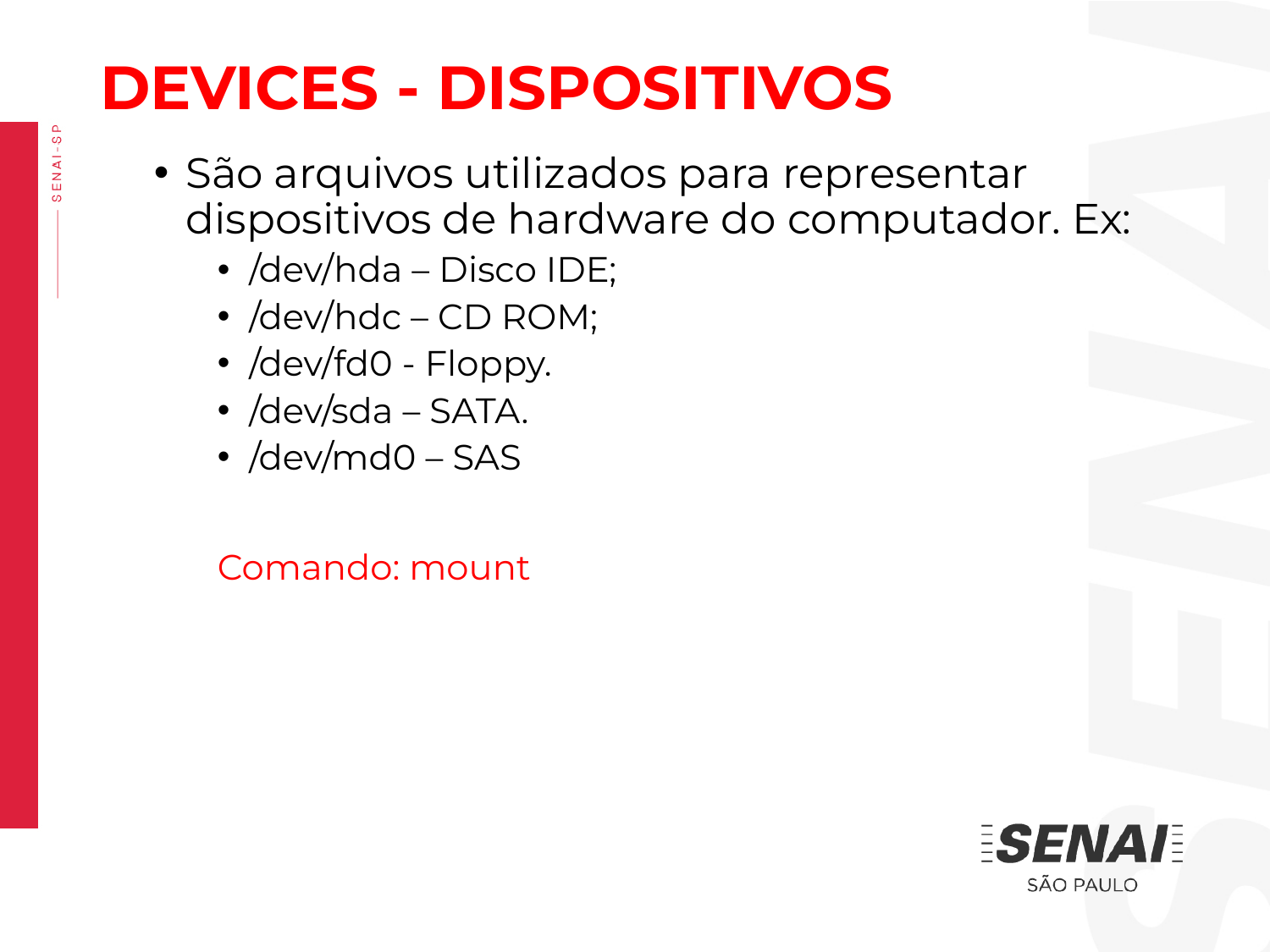

DEVICES - DISPOSITIVOS
São arquivos utilizados para representar dispositivos de hardware do computador. Ex:
/dev/hda – Disco IDE;
/dev/hdc – CD ROM;
/dev/fd0 - Floppy.
/dev/sda – SATA.
/dev/md0 – SAS

Comando: mount